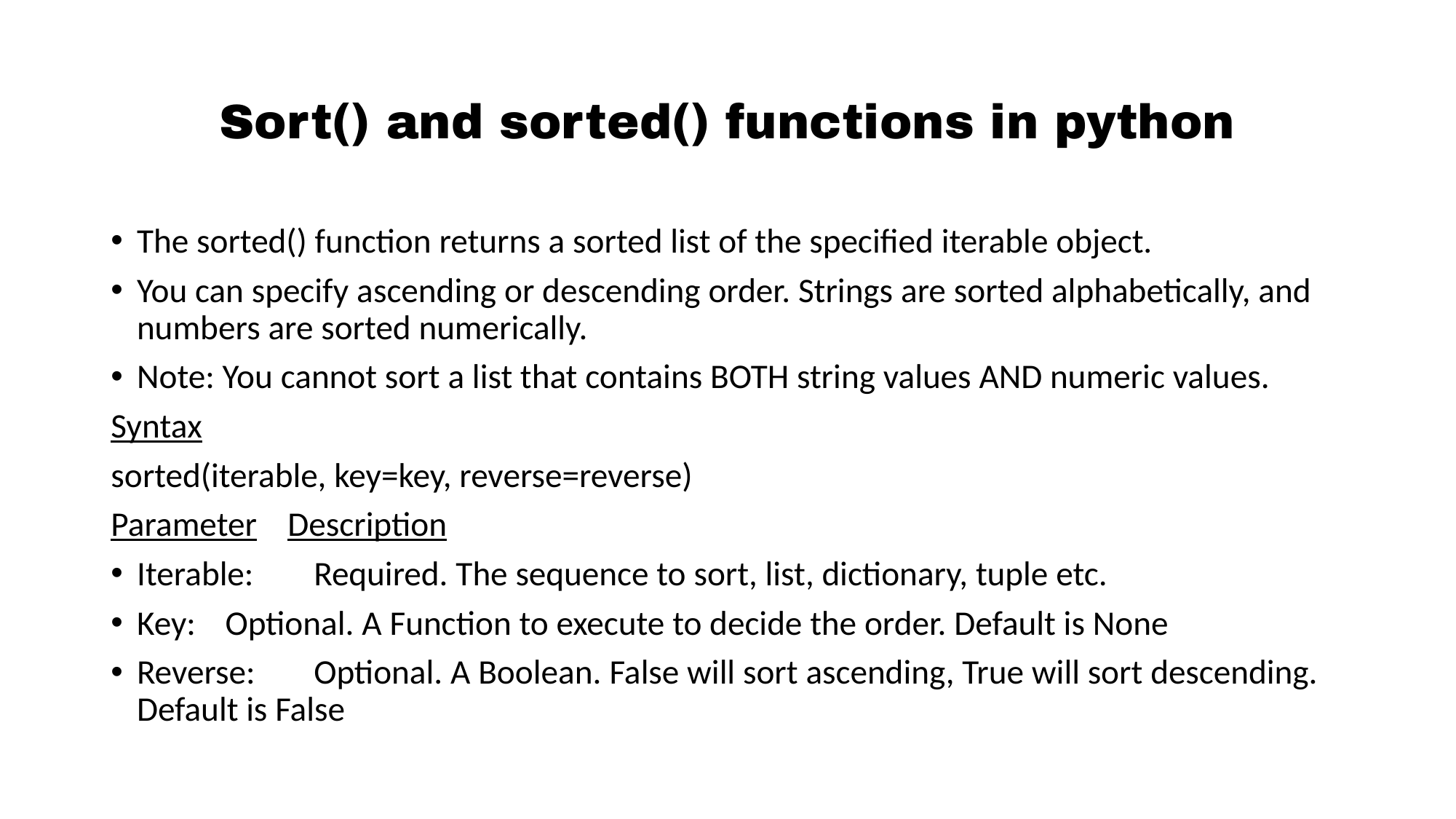

# Sort() and sorted() functions in python
The sorted() function returns a sorted list of the specified iterable object.
You can specify ascending or descending order. Strings are sorted alphabetically, and numbers are sorted numerically.
Note: You cannot sort a list that contains BOTH string values AND numeric values.
Syntax
sorted(iterable, key=key, reverse=reverse)
Parameter	Description
Iterable:	Required. The sequence to sort, list, dictionary, tuple etc.
Key:	Optional. A Function to execute to decide the order. Default is None
Reverse:	Optional. A Boolean. False will sort ascending, True will sort descending. Default is False